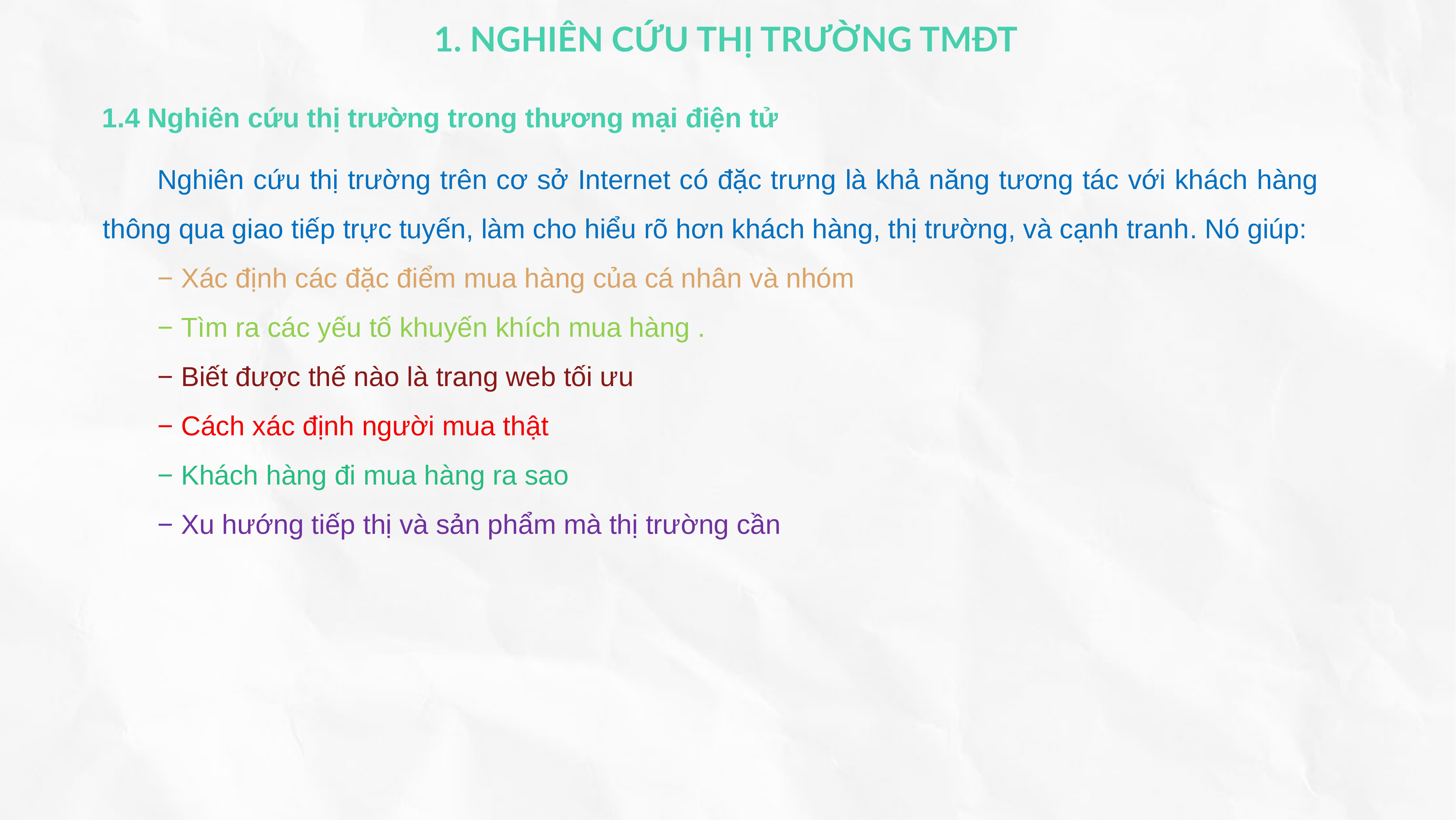

1. NGHIÊN CỨU THỊ TRƯỜNG TMĐT
1.4 Nghiên cứu thị trường trong thương mại điện tử
	Nghiên cứu thị trường trên cơ sở Internet có đặc trưng là khả năng tương tác với khách hàng thông qua giao tiếp trực tuyến, làm cho hiểu rõ hơn khách hàng, thị trường, và cạnh tranh. Nó giúp:
− Xác định các đặc điểm mua hàng của cá nhân và nhóm
− Tìm ra các yếu tố khuyến khích mua hàng .
− Biết được thế nào là trang web tối ưu
− Cách xác định người mua thật
− Khách hàng đi mua hàng ra sao
− Xu hướng tiếp thị và sản phẩm mà thị trường cần